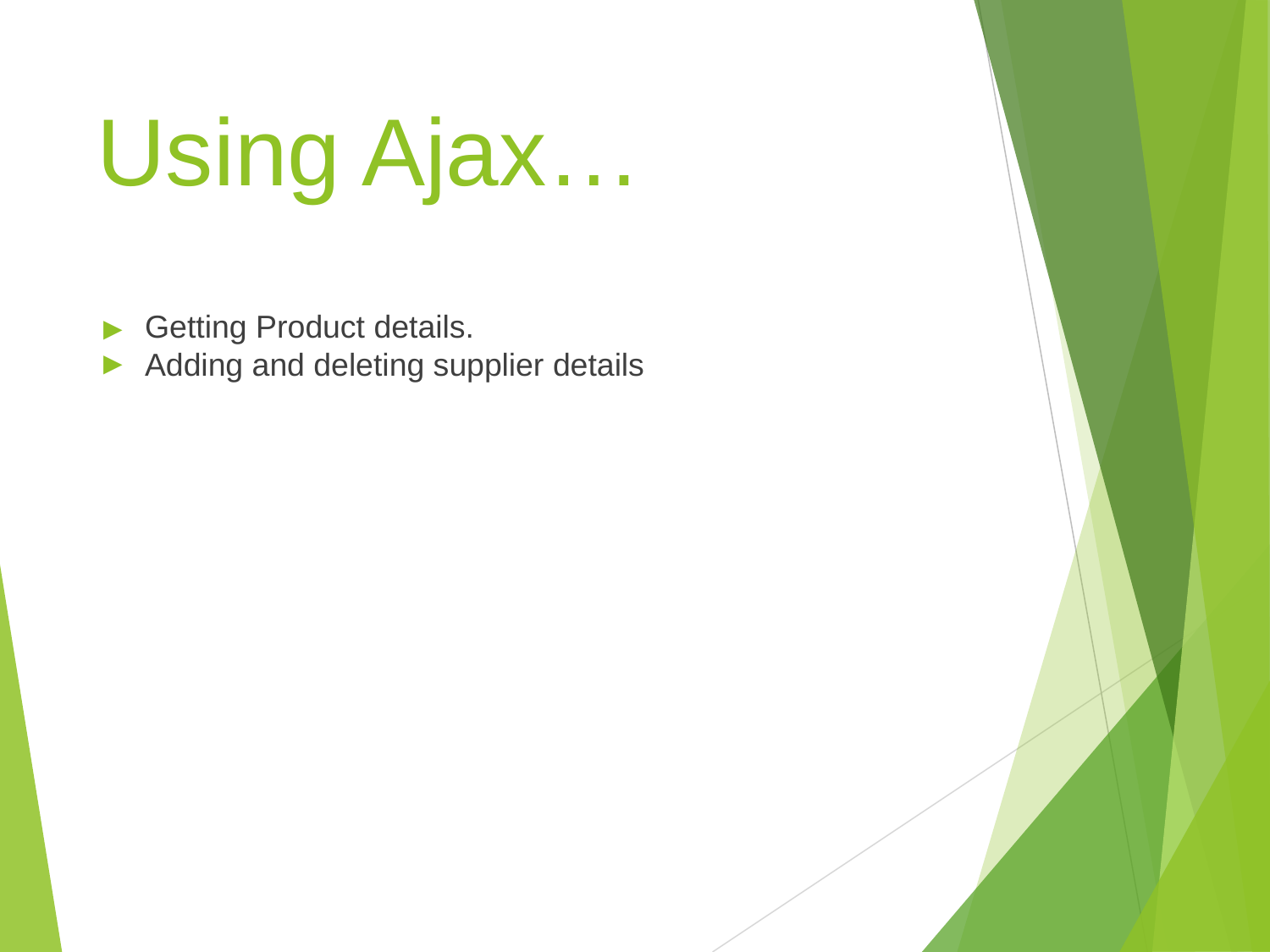

Using Ajax…
Getting Product details.
Adding and deleting supplier details